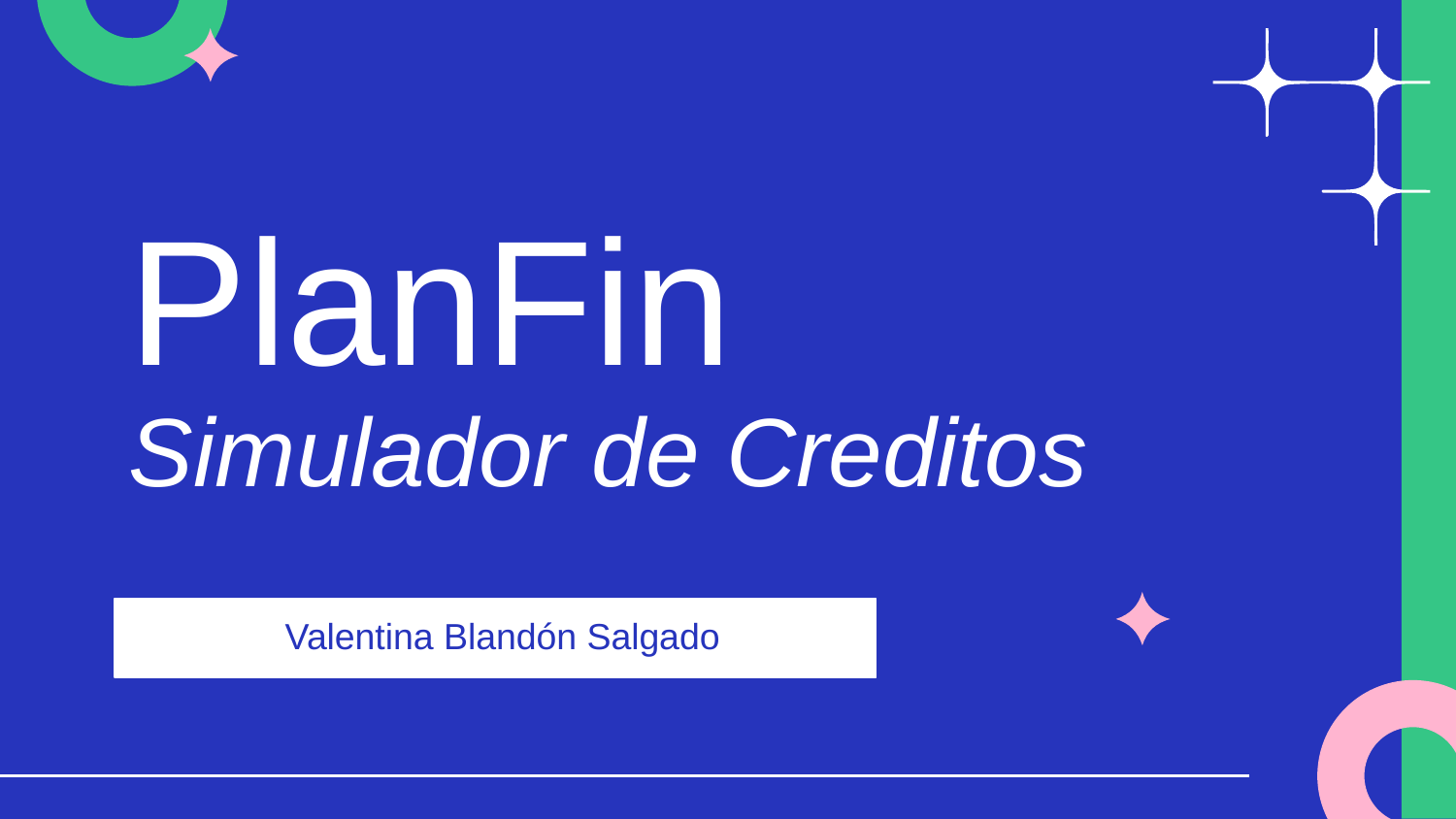

# PlanFin Simulador de Creditos

Valentina Blandón Salgado